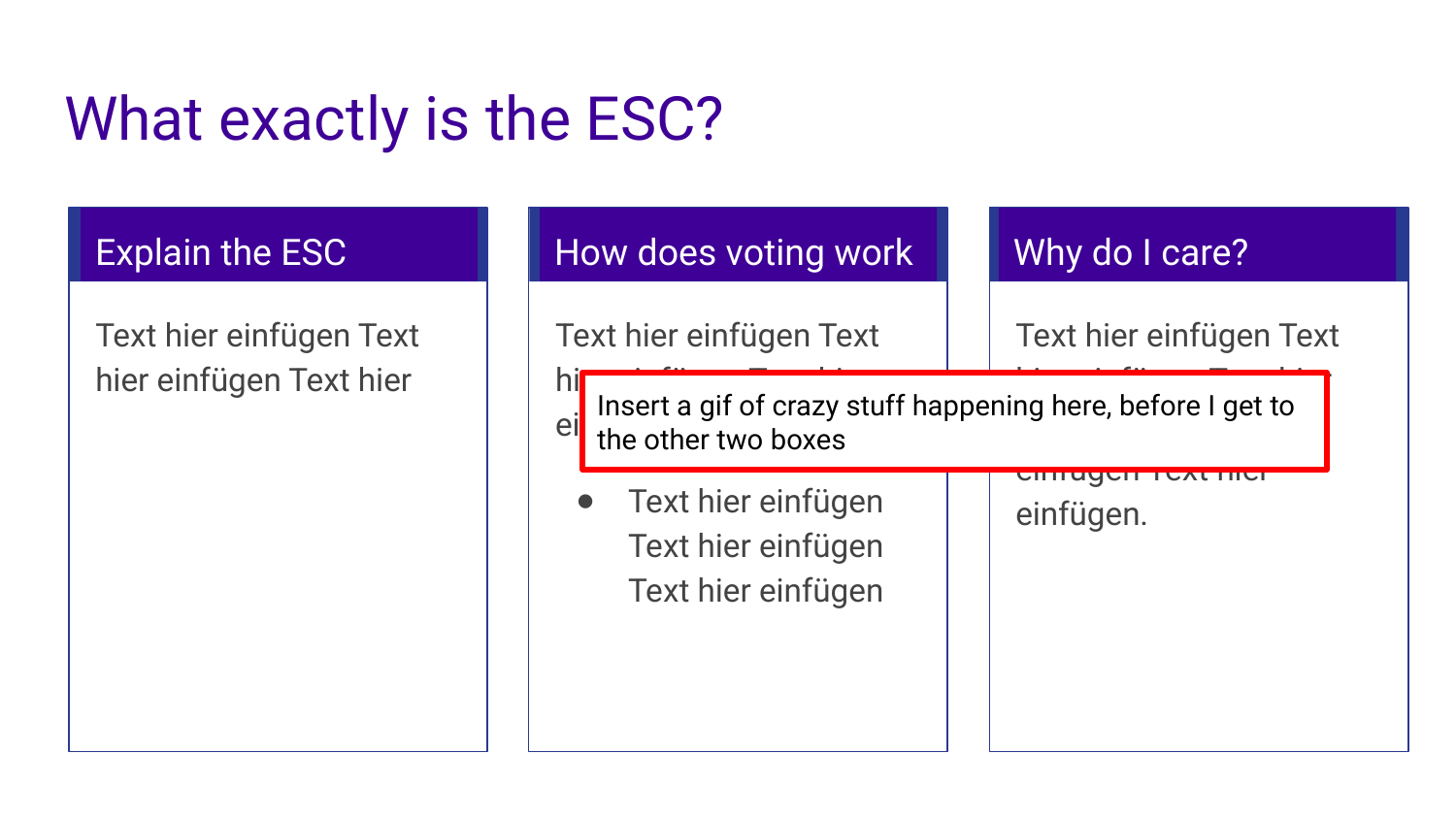

# What exactly is the ESC?

Explain the ESC

How does voting work

Why do I care?
Text hier einfügen Text hier einfügen Text hier
Text hier einfügen Text hier einfügen Text hier einfügen
Text hier einfügen Text hier einfügen Text hier einfügen
Text hier einfügen Text hier einfügen Text hier einfügen Text hier einfügen Text hier einfügen.
Insert a gif of crazy stuff happening here, before I get to the other two boxes